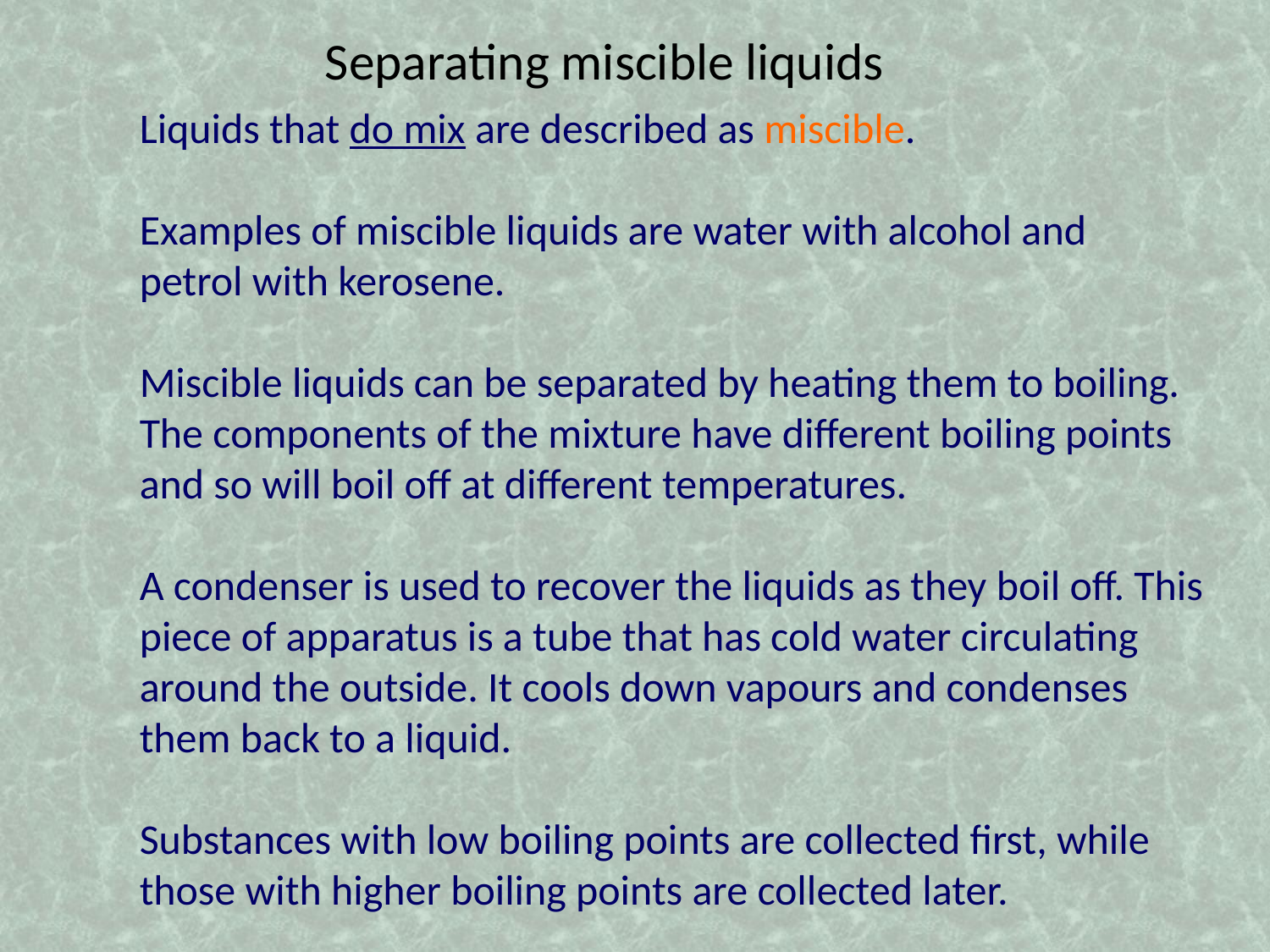

Separating miscible liquids
Liquids that do mix are described as miscible.

Examples of miscible liquids are water with alcohol and
petrol with kerosene.

Miscible liquids can be separated by heating them to boiling. The components of the mixture have different boiling points and so will boil off at different temperatures.

A condenser is used to recover the liquids as they boil off. This piece of apparatus is a tube that has cold water circulating around the outside. It cools down vapours and condenses them back to a liquid.

Substances with low boiling points are collected first, while those with higher boiling points are collected later.